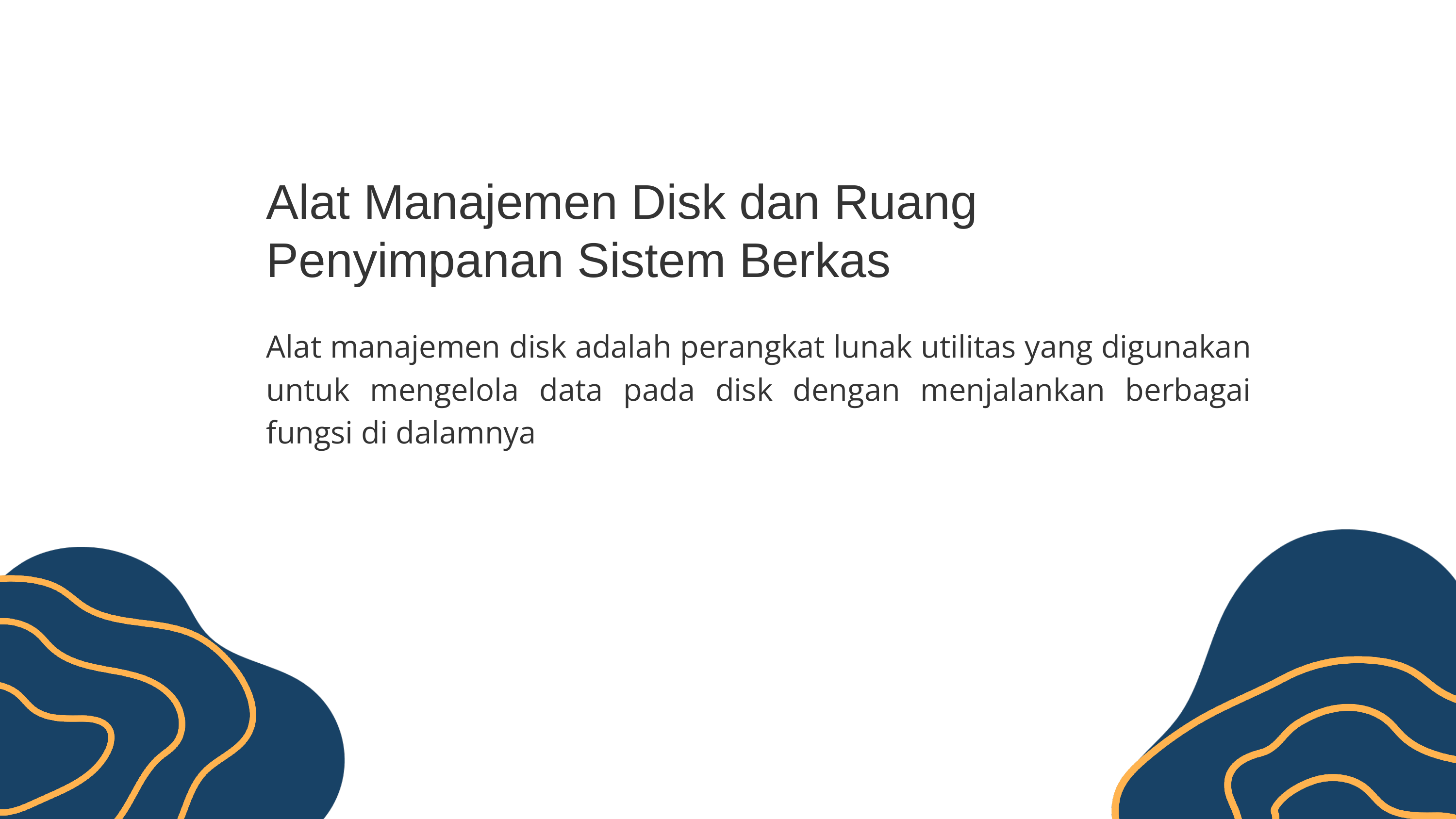

Alat Manajemen Disk dan Ruang Penyimpanan Sistem Berkas
Alat manajemen disk adalah perangkat lunak utilitas yang digunakan untuk mengelola data pada disk dengan menjalankan berbagai fungsi di dalamnya